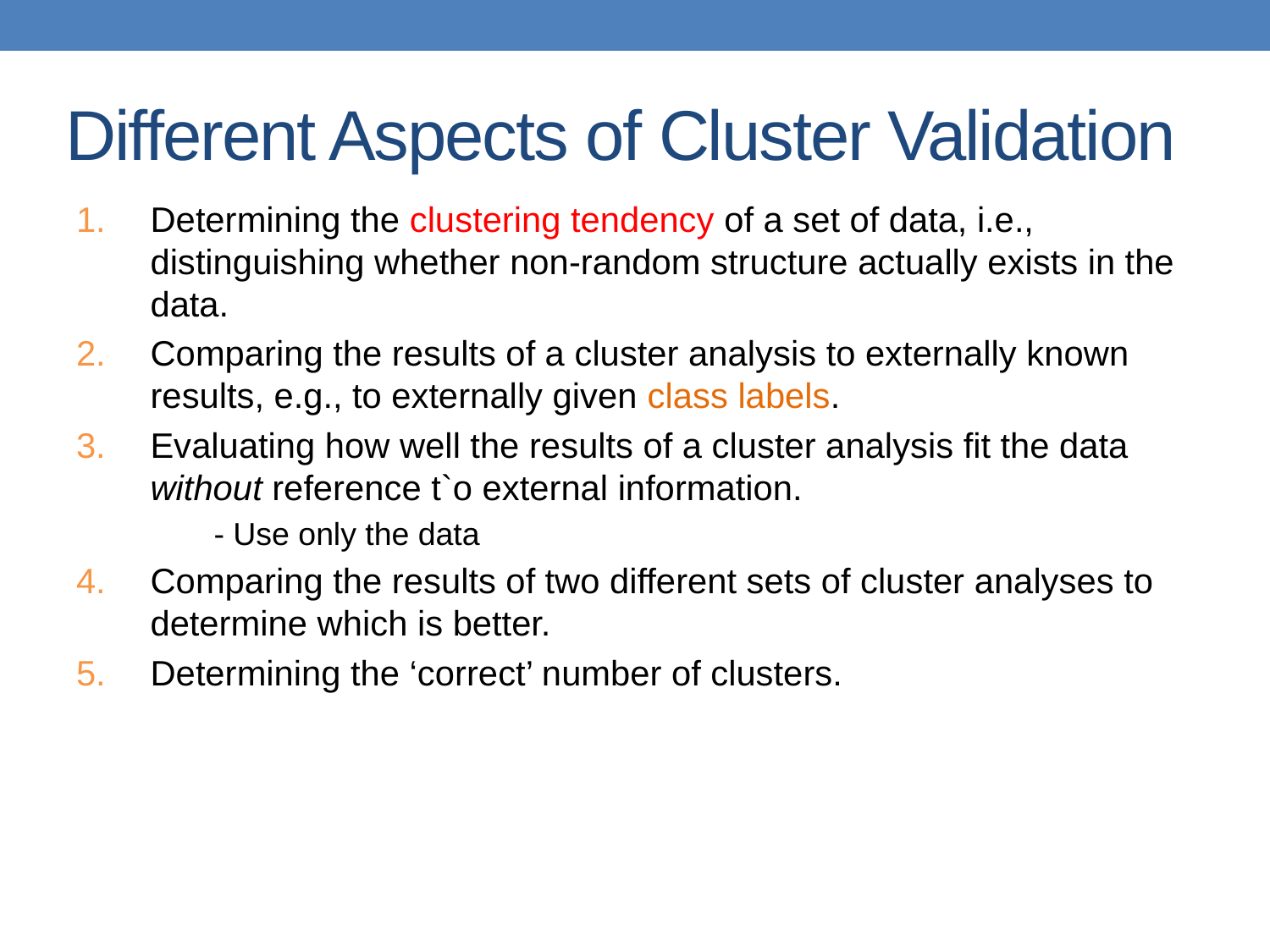

# Different Aspects of Cluster Validation
Determining the clustering tendency of a set of data, i.e., distinguishing whether non-random structure actually exists in the data.
Comparing the results of a cluster analysis to externally known results, e.g., to externally given class labels.
Evaluating how well the results of a cluster analysis fit the data without reference t`o external information.
	- Use only the data
Comparing the results of two different sets of cluster analyses to determine which is better.
Determining the ‘correct’ number of clusters.